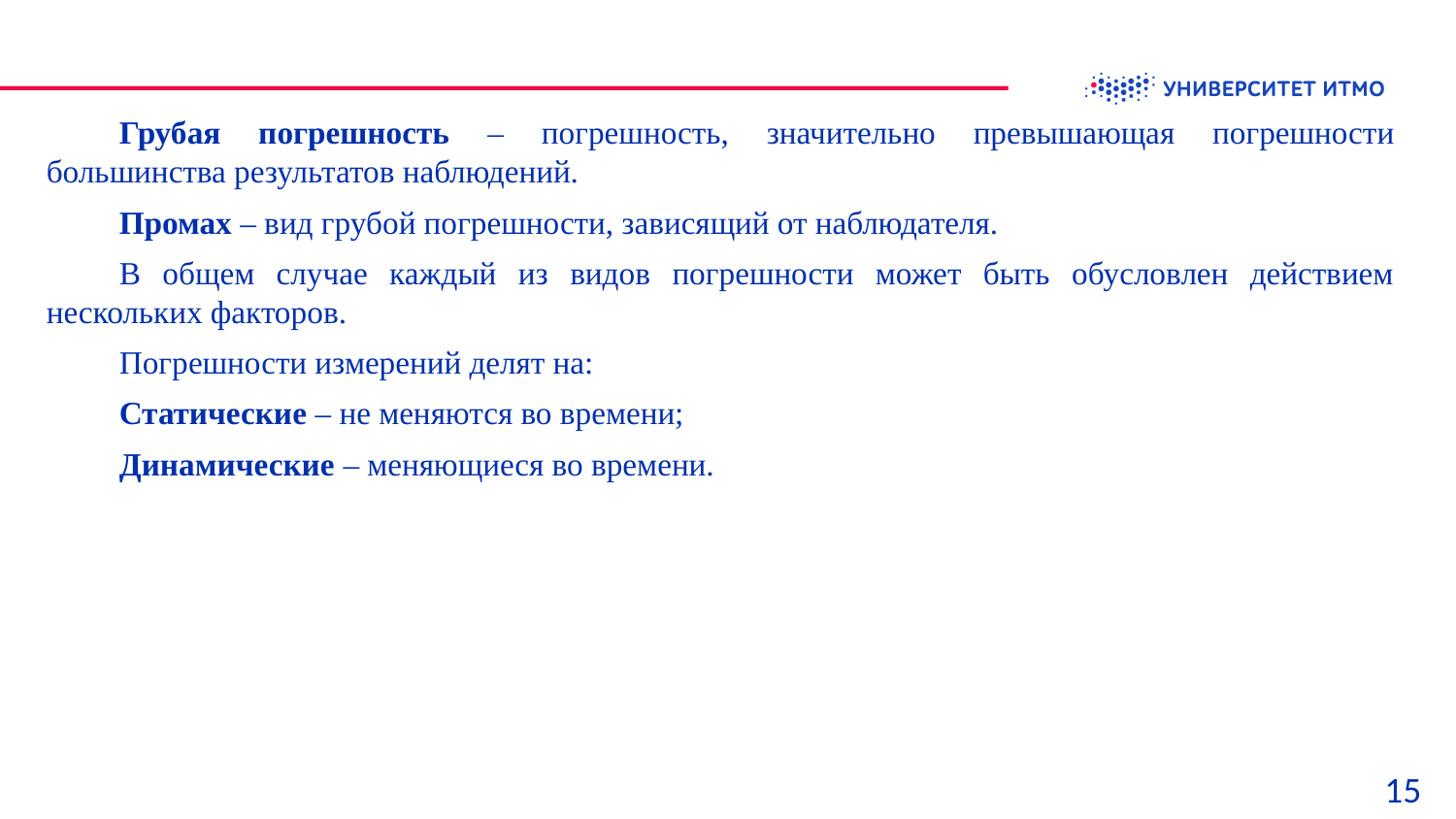

Грубая погрешность – погрешность, значительно превышающая погрешности большинства результатов наблюдений.
Промах – вид грубой погрешности, зависящий от наблюдателя.
В общем случае каждый из видов погрешности может быть обусловлен действием нескольких факторов.
Погрешности измерений делят на:
Статические – не меняются во времени;
Динамические – меняющиеся во времени.

15